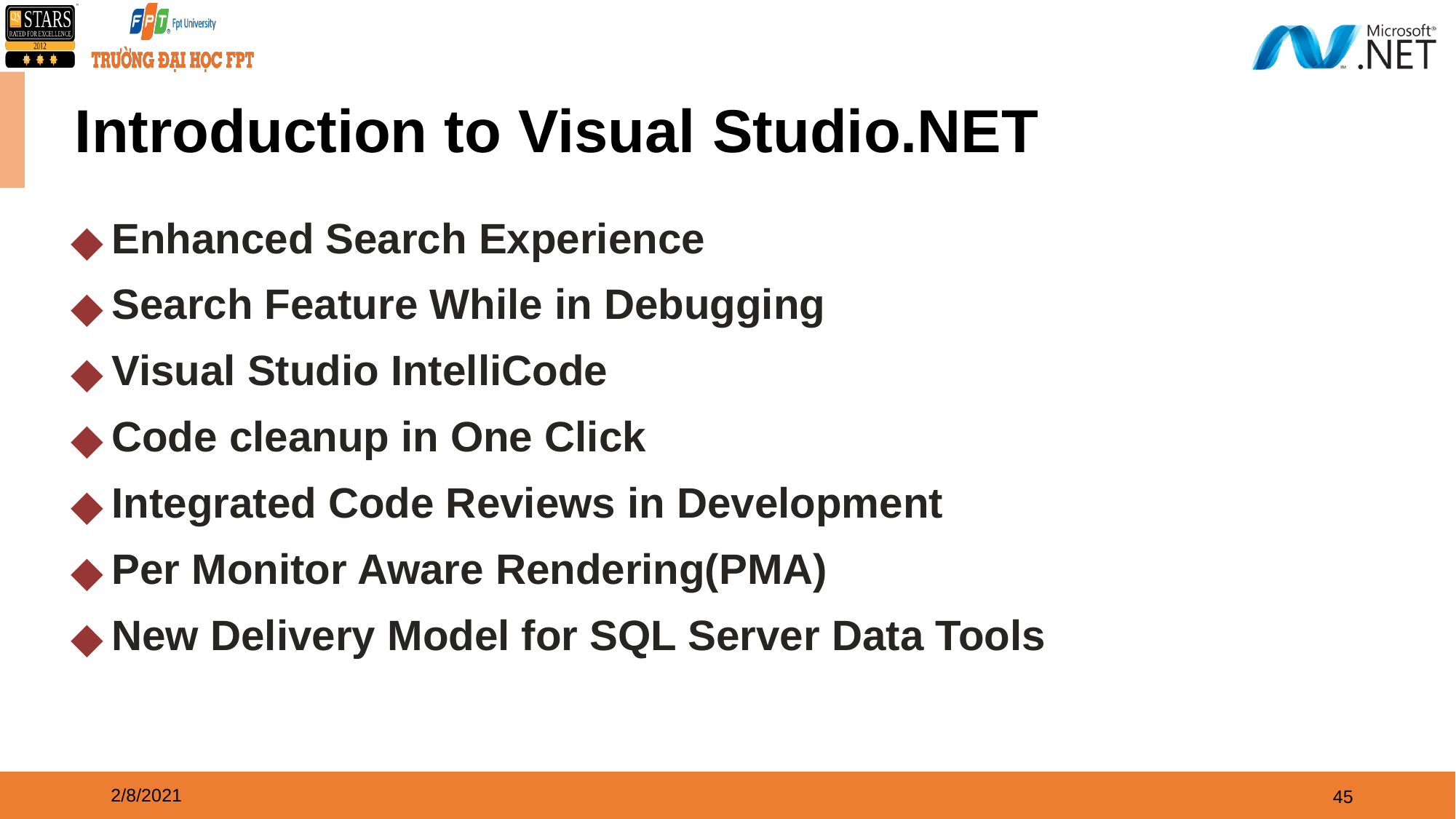

# Introduction to Visual Studio.NET
Enhanced Search Experience
Search Feature While in Debugging
Visual Studio IntelliCode
Code cleanup in One Click
Integrated Code Reviews in Development
Per Monitor Aware Rendering(PMA)
New Delivery Model for SQL Server Data Tools
2/8/2021
45